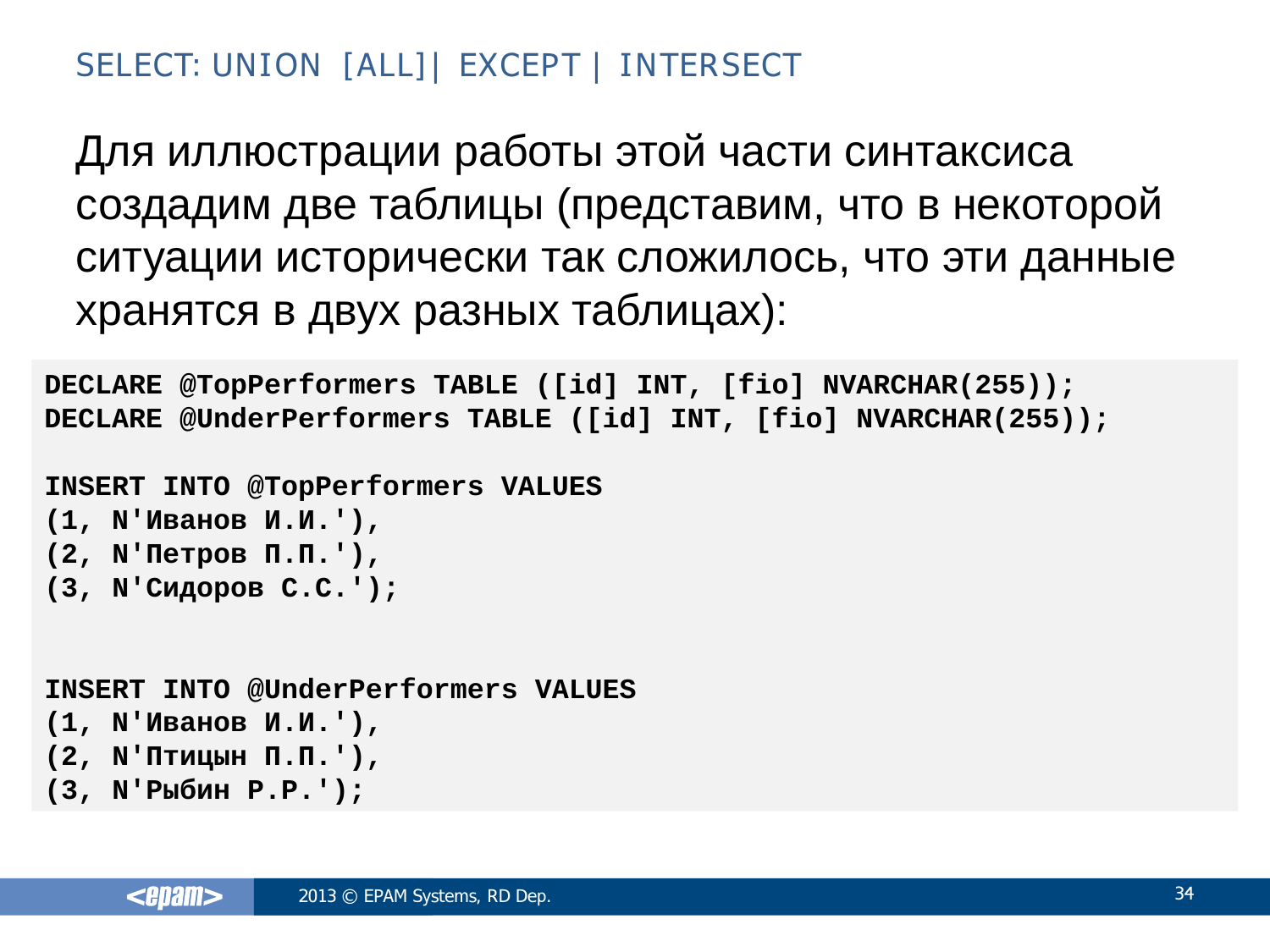

# SELECT: UNION  [ALL]| EXCEPT | INTERSECT
Для иллюстрации работы этой части синтаксиса создадим две таблицы (представим, что в некоторой ситуации исторически так сложилось, что эти данные хранятся в двух разных таблицах):
DECLARE @TopPerformers TABLE ([id] INT, [fio] NVARCHAR(255));
DECLARE @UnderPerformers TABLE ([id] INT, [fio] NVARCHAR(255));

INSERT INTO @TopPerformers VALUES
(1, N'Иванов И.И.'),
(2, N'Петров П.П.'),
(3, N'Сидоров С.С.');

INSERT INTO @UnderPerformers VALUES
(1, N'Иванов И.И.'),
(2, N'Птицын П.П.'),
(3, N'Рыбин Р.Р.');
34
2013 © EPAM Systems, RD Dep.